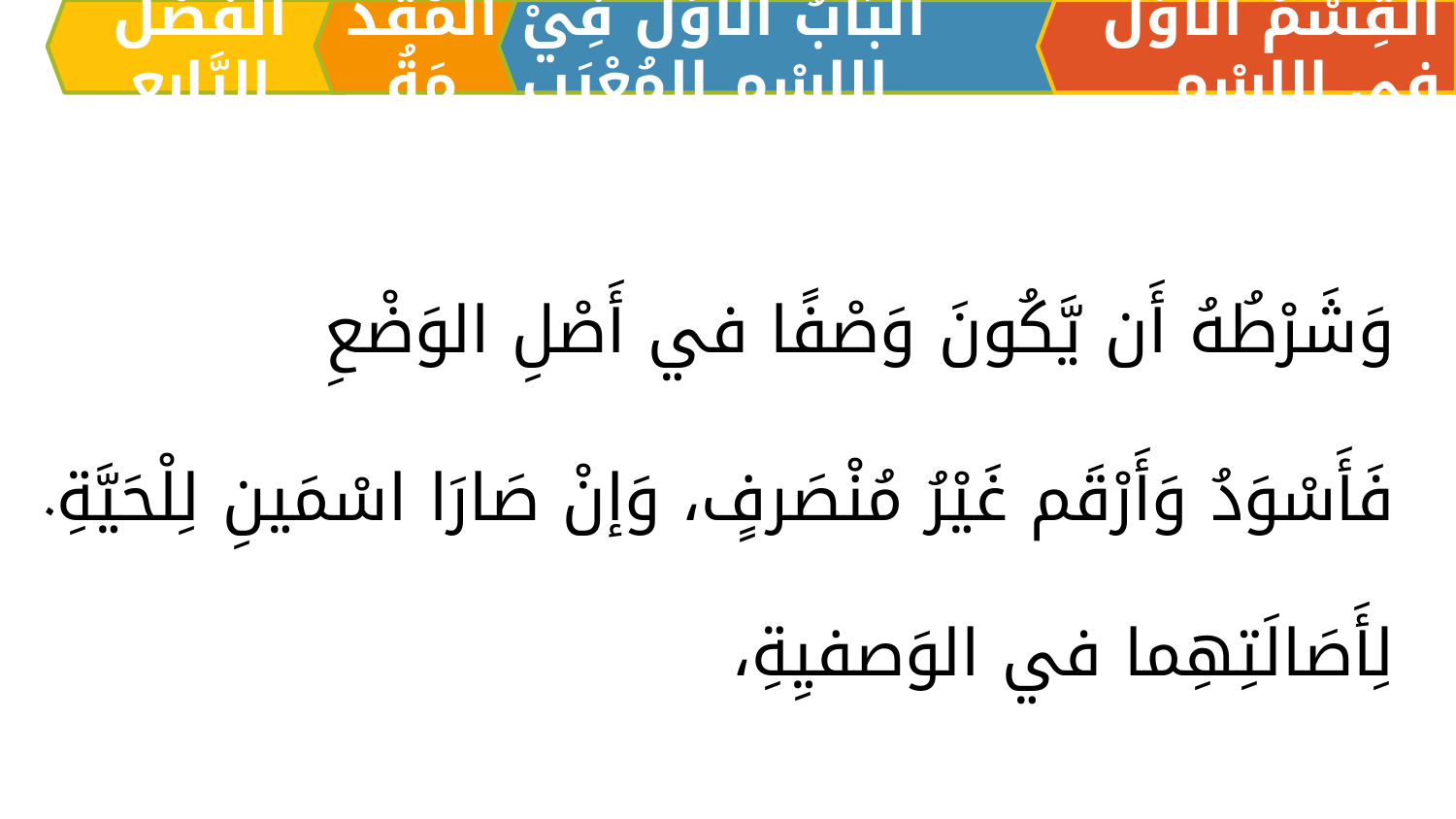

اَلْفَصْلُ الرَّابِعِ
الْمُقَدِّمَةُ
اَلبَابُ الْأَوَّلُ فِيْ الِاسْمِ المُعْرَبِ
القِسْمُ الْأَوَّلُ فِي الِاسْمِ
وَشَرْطُهُ أَن يَّكُونَ وَصْفًا في أَصْلِ الوَضْعِ
فَأَسْوَدُ وَأَرْقَم غَيْرُ مُنْصَرفٍ، وَإنْ صَارَا اسْمَينِ لِلْحَيَّةِ. لِأَصَالَتِهِما في الوَصفيِةِ،